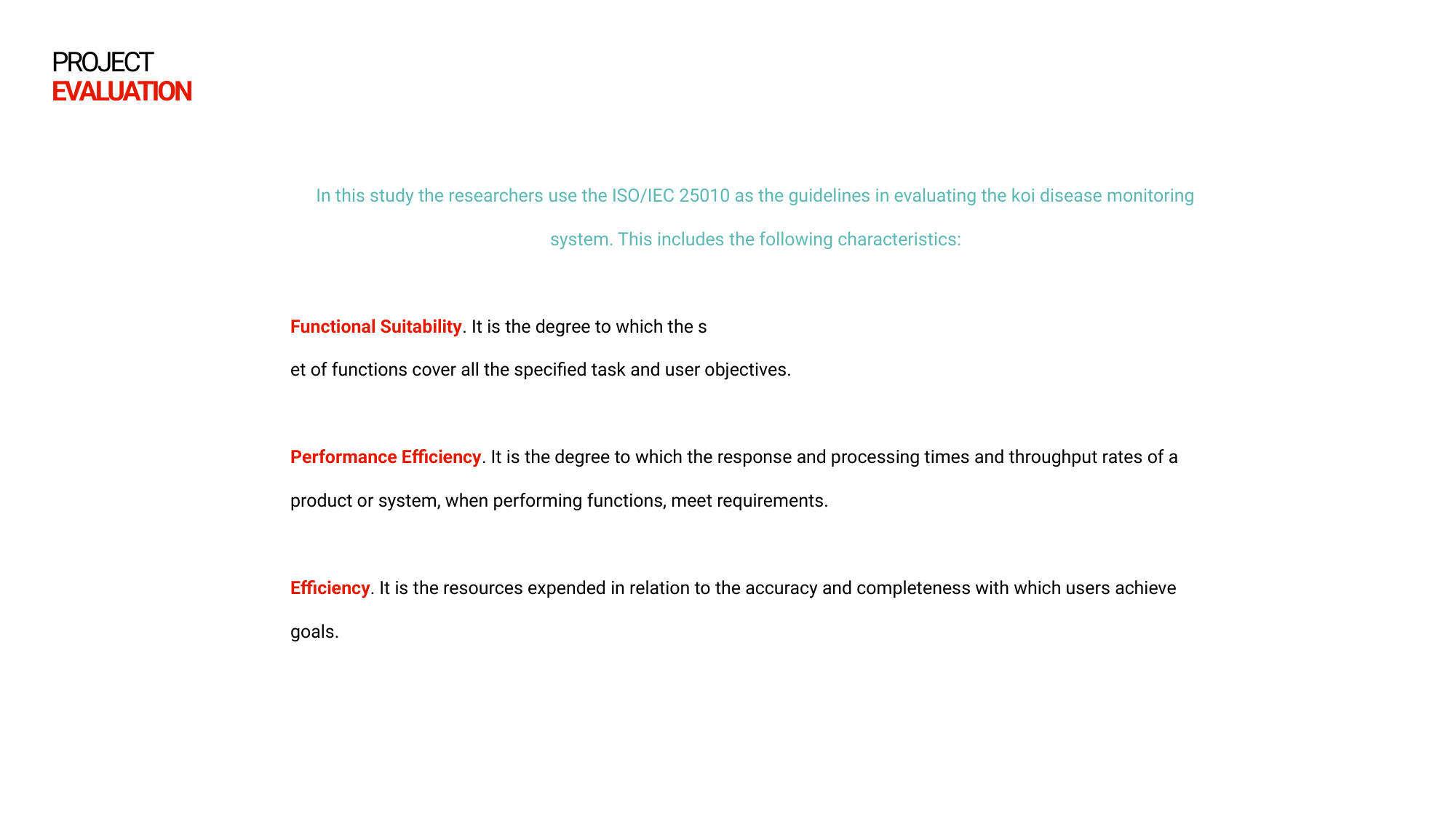

# Project evaluation
In this study the researchers use the ISO/IEC 25010 as the guidelines in evaluating the koi disease monitoring system. This includes the following characteristics:

Functional Suitability. It is the degree to which the s
et of functions cover all the specified task and user objectives.

Performance Efficiency. It is the degree to which the response and processing times and throughput rates of a product or system, when performing functions, meet requirements.

Efficiency. It is the resources expended in relation to the accuracy and completeness with which users achieve goals.

24